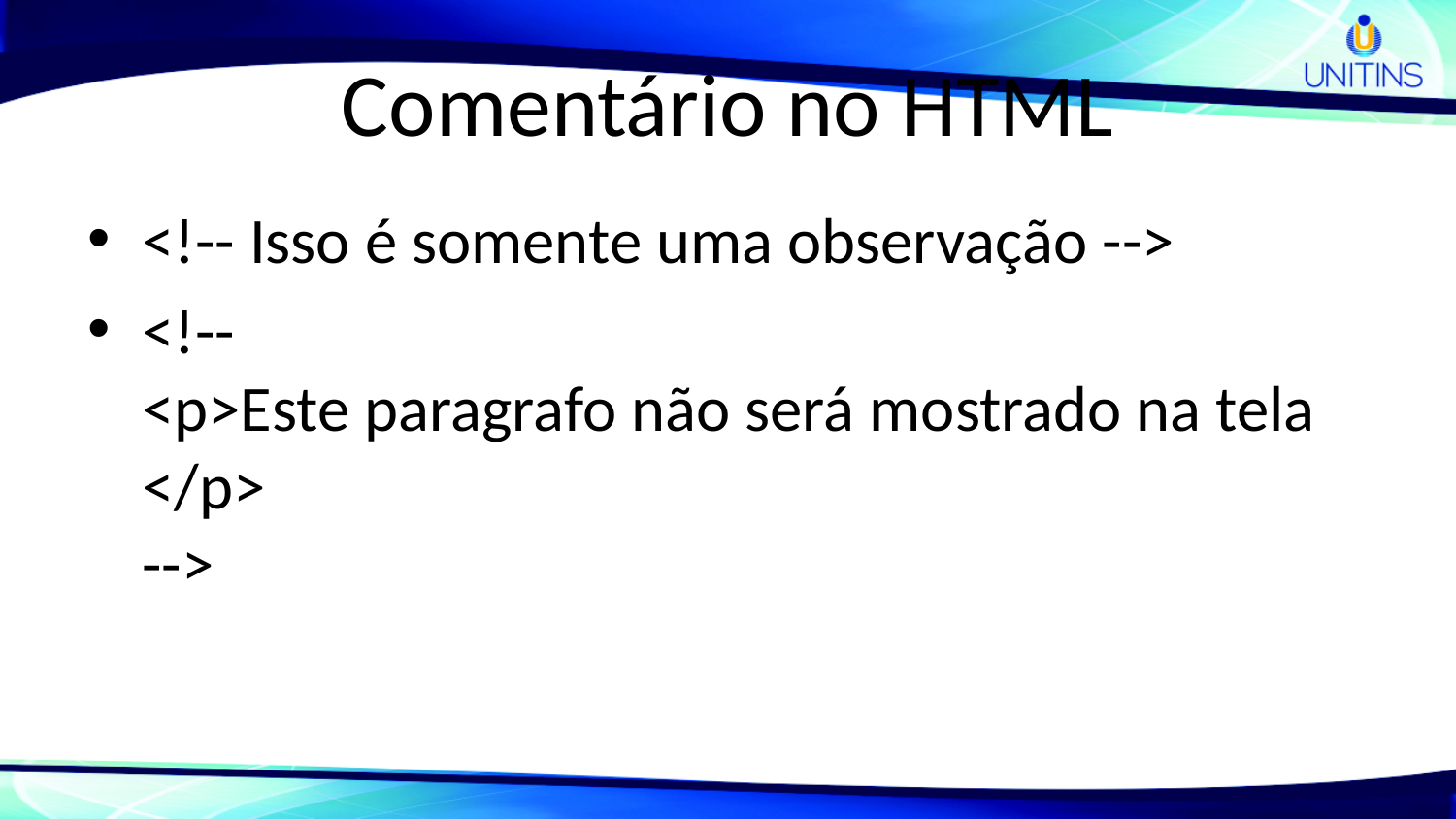

# Comentário no HTML
<!-- Isso é somente uma observação -->
<!--
<p>Este paragrafo não será mostrado na tela
</p>
-->